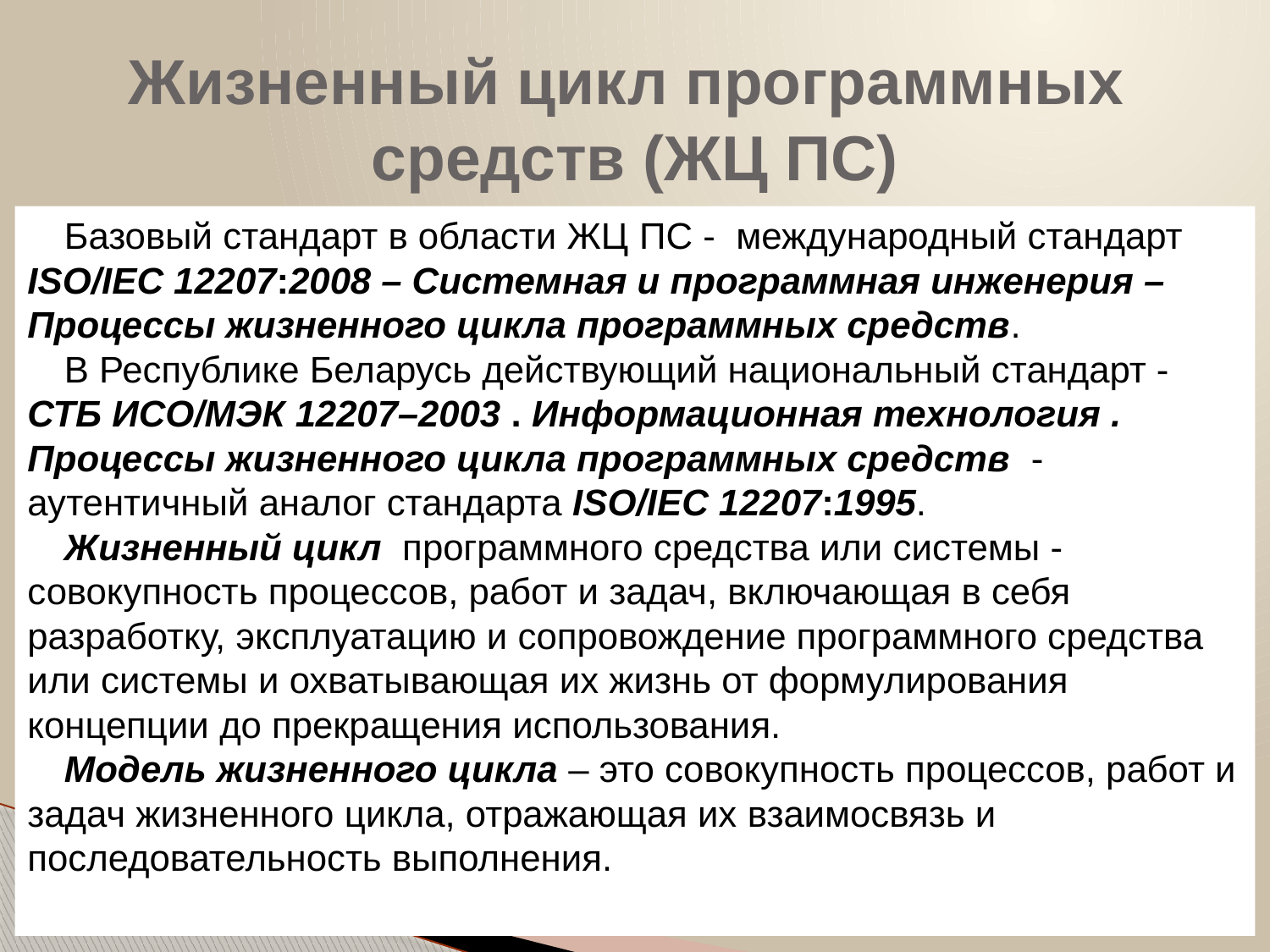

# Жизненный цикл программных средств (ЖЦ ПС)
Базовый стандарт в области ЖЦ ПС -  международный стандарт ISO/IEC 12207:2008 – Системная и программная инженерия – Процессы жизненного цикла программных средств.
В Республике Беларусь действующий национальный стандарт - СТБ ИСО/МЭК 12207–2003 . Информационная технология . Процессы жизненного цикла программных средств  - аутентичный аналог стандарта ISO/IEC 12207:1995.
Жизненный цикл  программного средства или системы -  совокупность процессов, работ и задач, включающая в себя разработку, эксплуатацию и сопровождение программного средства или системы и охватывающая их жизнь от формулирования концепции до прекращения использования.
Модель жизненного цикла – это совокупность процессов, работ и задач жизненного цикла, отражающая их взаимосвязь и последовательность выполнения.
3